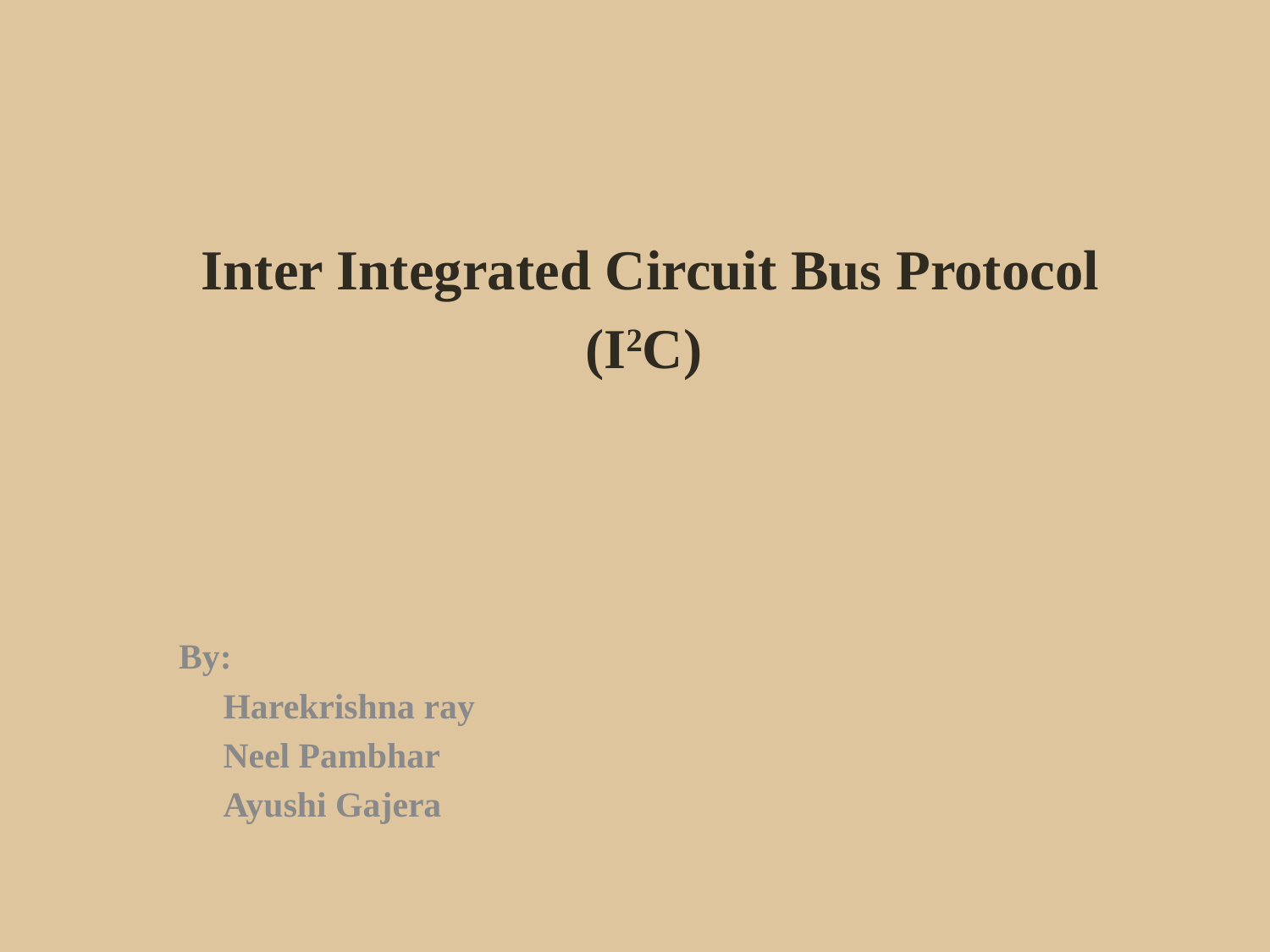

# Inter Integrated Circuit Bus Protocol
(I2C)

  By:
       Harekrishna ray
       Neel Pambhar
       Ayushi Gajera